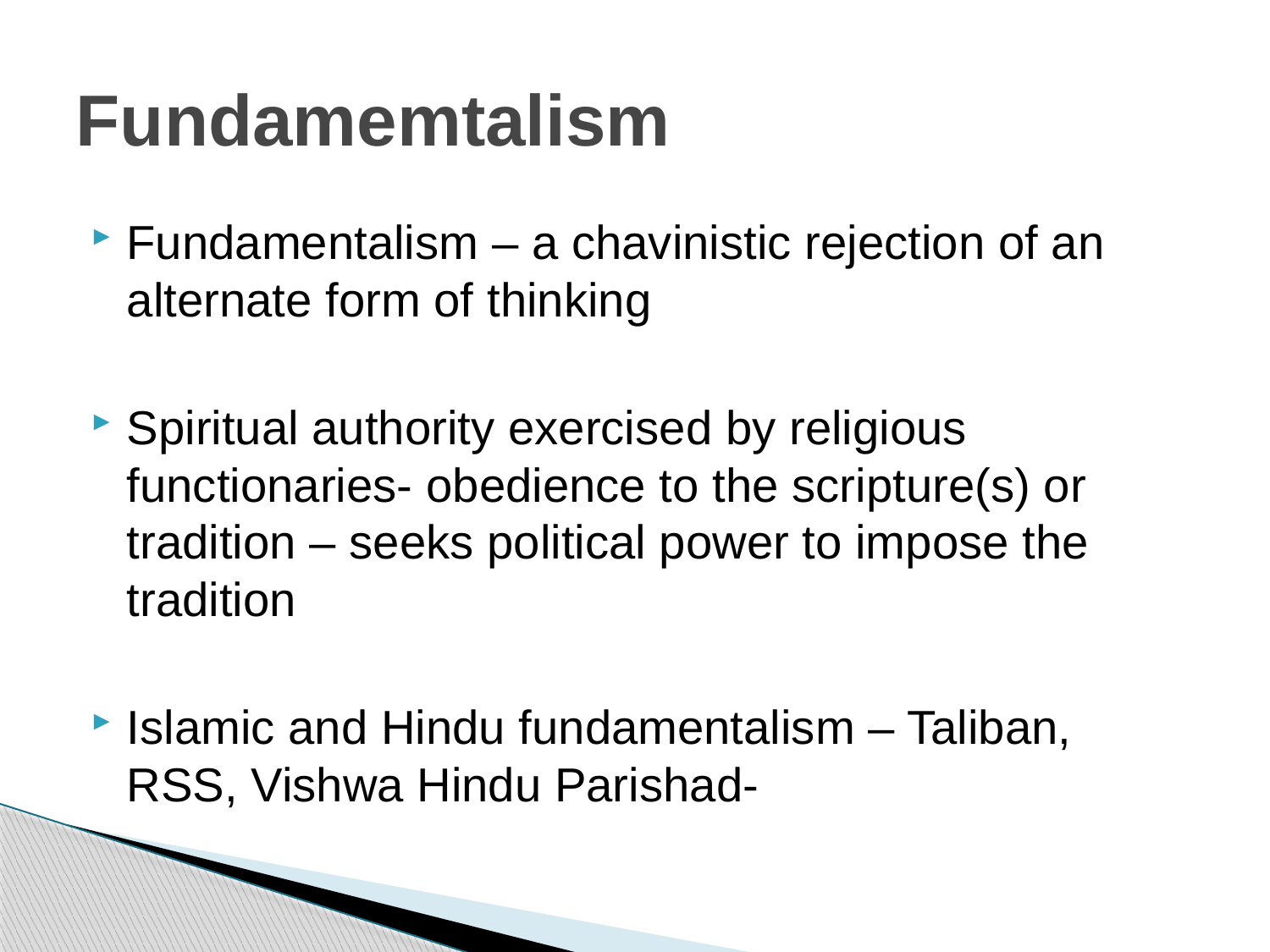

# Fundamemtalism
Fundamentalism – a chavinistic rejection of an alternate form of thinking

Spiritual authority exercised by religious functionaries- obedience to the scripture(s) or tradition – seeks political power to impose the tradition

Islamic and Hindu fundamentalism – Taliban, RSS, Vishwa Hindu Parishad-